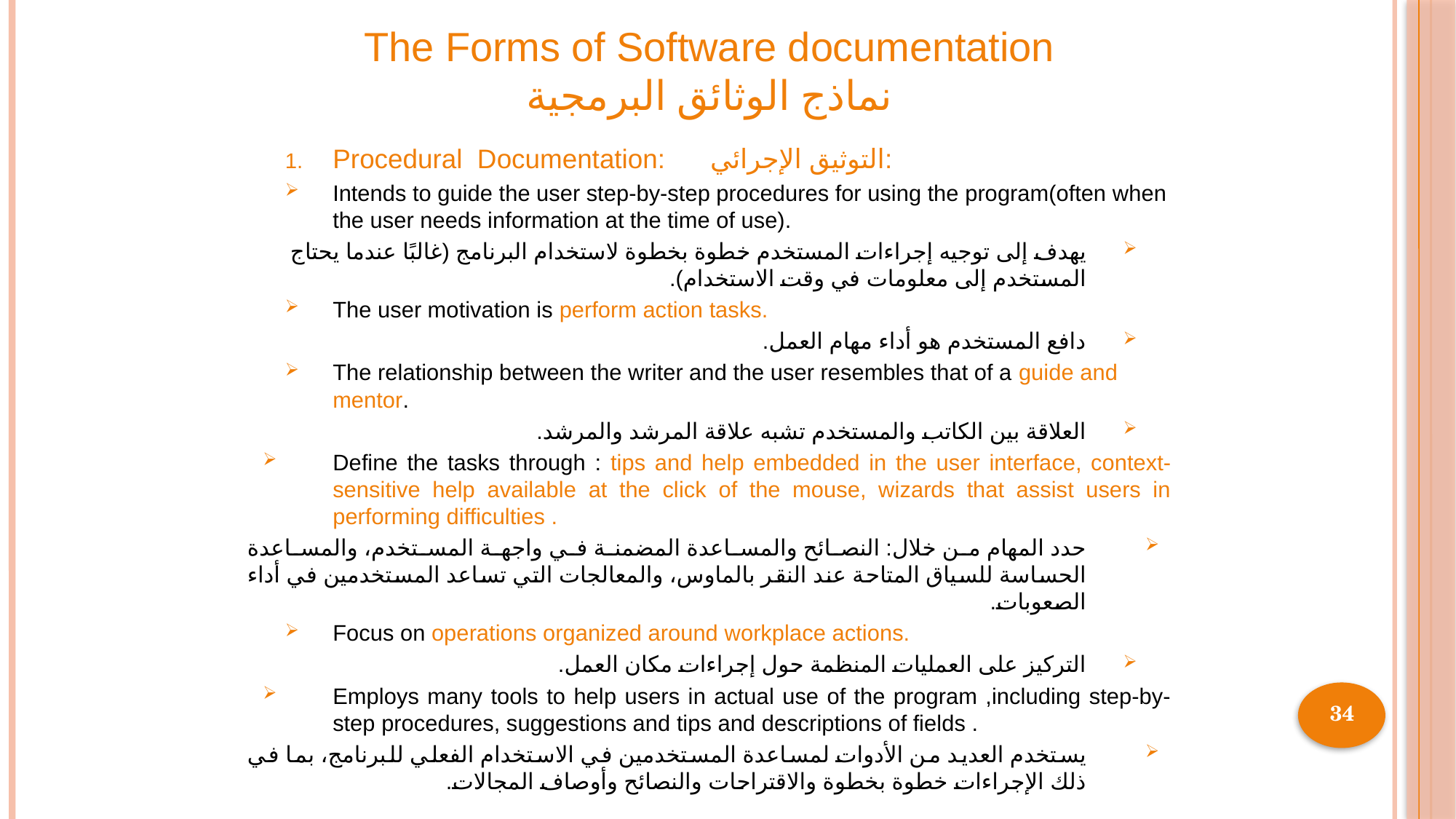

# The Forms of Software documentation نماذج الوثائق البرمجية
Procedural  Documentation:      التوثيق الإجرائي:
Intends to guide the user step-by-step procedures for using the program(often when the user needs information at the time of use).
يهدف إلى توجيه إجراءات المستخدم خطوة بخطوة لاستخدام البرنامج (غالبًا عندما يحتاج المستخدم إلى معلومات في وقت الاستخدام).
The user motivation is perform action tasks.
دافع المستخدم هو أداء مهام العمل.
The relationship between the writer and the user resembles that of a guide and mentor.
العلاقة بين الكاتب والمستخدم تشبه علاقة المرشد والمرشد.
Define the tasks through : tips and help embedded in the user interface, context-sensitive help available at the click of the mouse, wizards that assist users in performing difficulties .
حدد المهام من خلال: النصائح والمساعدة المضمنة في واجهة المستخدم، والمساعدة الحساسة للسياق المتاحة عند النقر بالماوس، والمعالجات التي تساعد المستخدمين في أداء الصعوبات.
Focus on operations organized around workplace actions.
التركيز على العمليات المنظمة حول إجراءات مكان العمل.
Employs many tools to help users in actual use of the program ,including step-by-step procedures, suggestions and tips and descriptions of fields .
يستخدم العديد من الأدوات لمساعدة المستخدمين في الاستخدام الفعلي للبرنامج، بما في ذلك الإجراءات خطوة بخطوة والاقتراحات والنصائح وأوصاف المجالات.
34